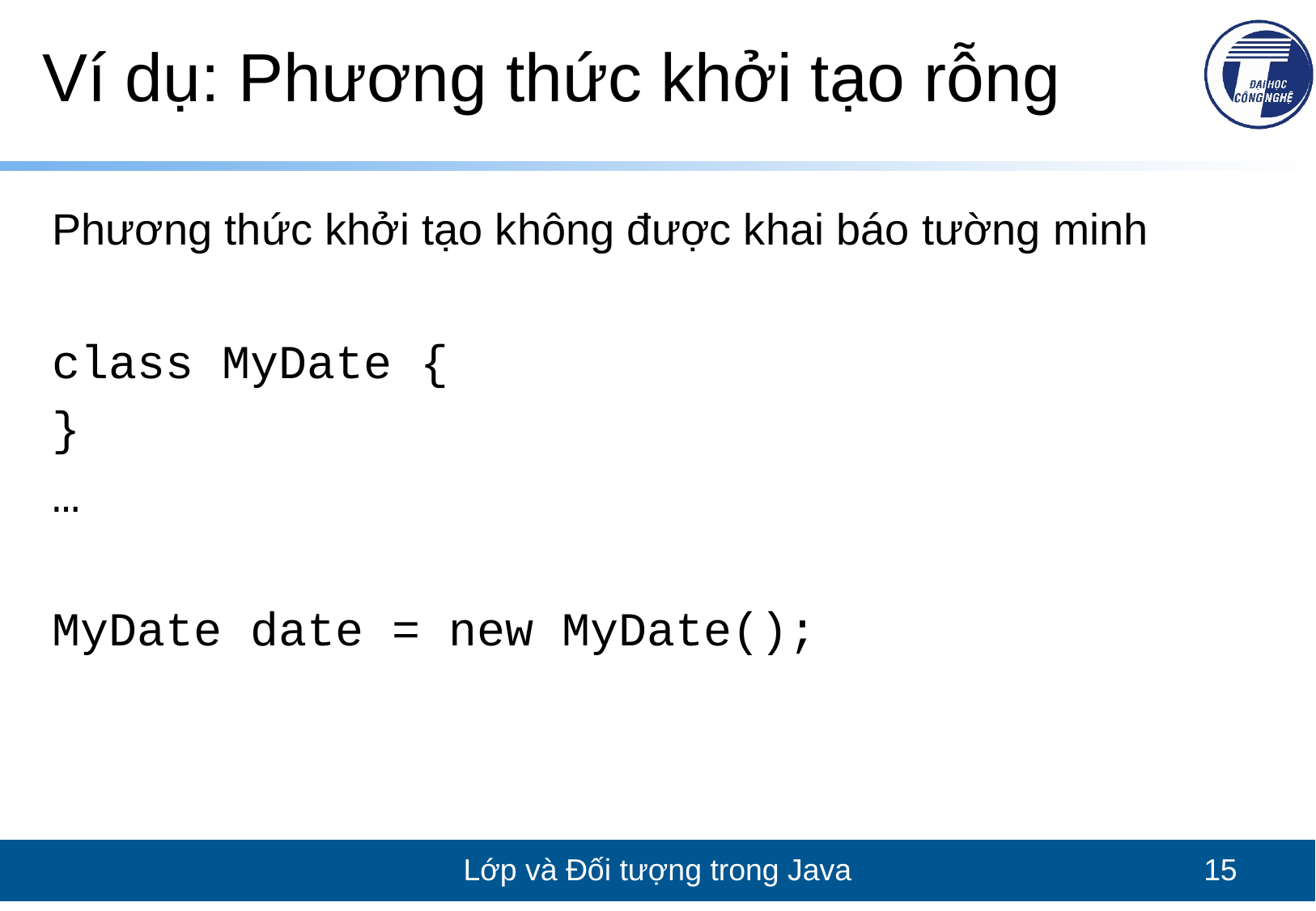

# Ví dụ: Phương thức khởi tạo rỗng
Phương thức khởi tạo không được khai báo tường minh

class MyDate {
}
…

MyDate date = new MyDate();
Lớp và Đối tượng trong Java
15